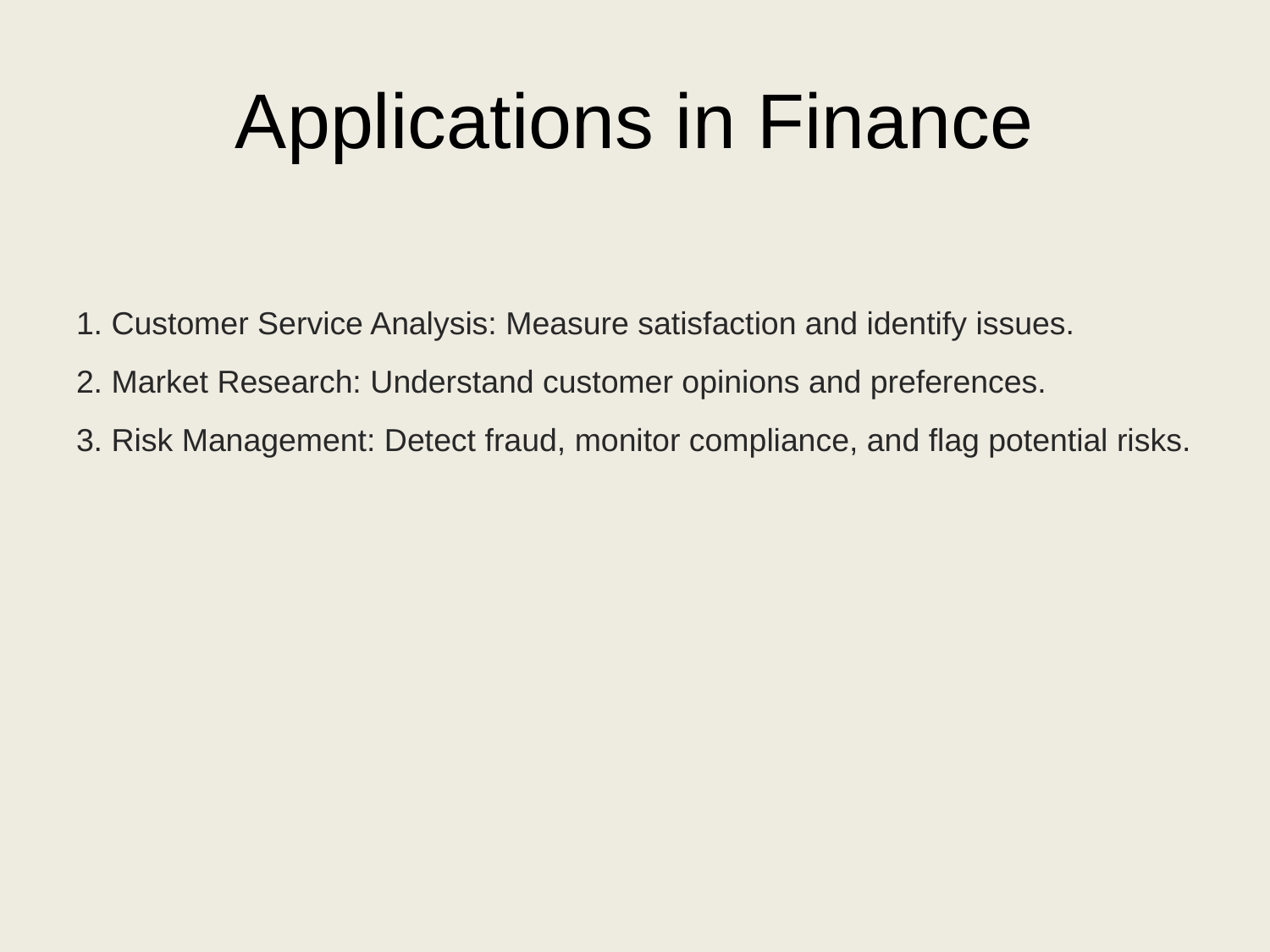

# Applications in Finance

1. Customer Service Analysis: Measure satisfaction and identify issues.
2. Market Research: Understand customer opinions and preferences.
3. Risk Management: Detect fraud, monitor compliance, and flag potential risks.